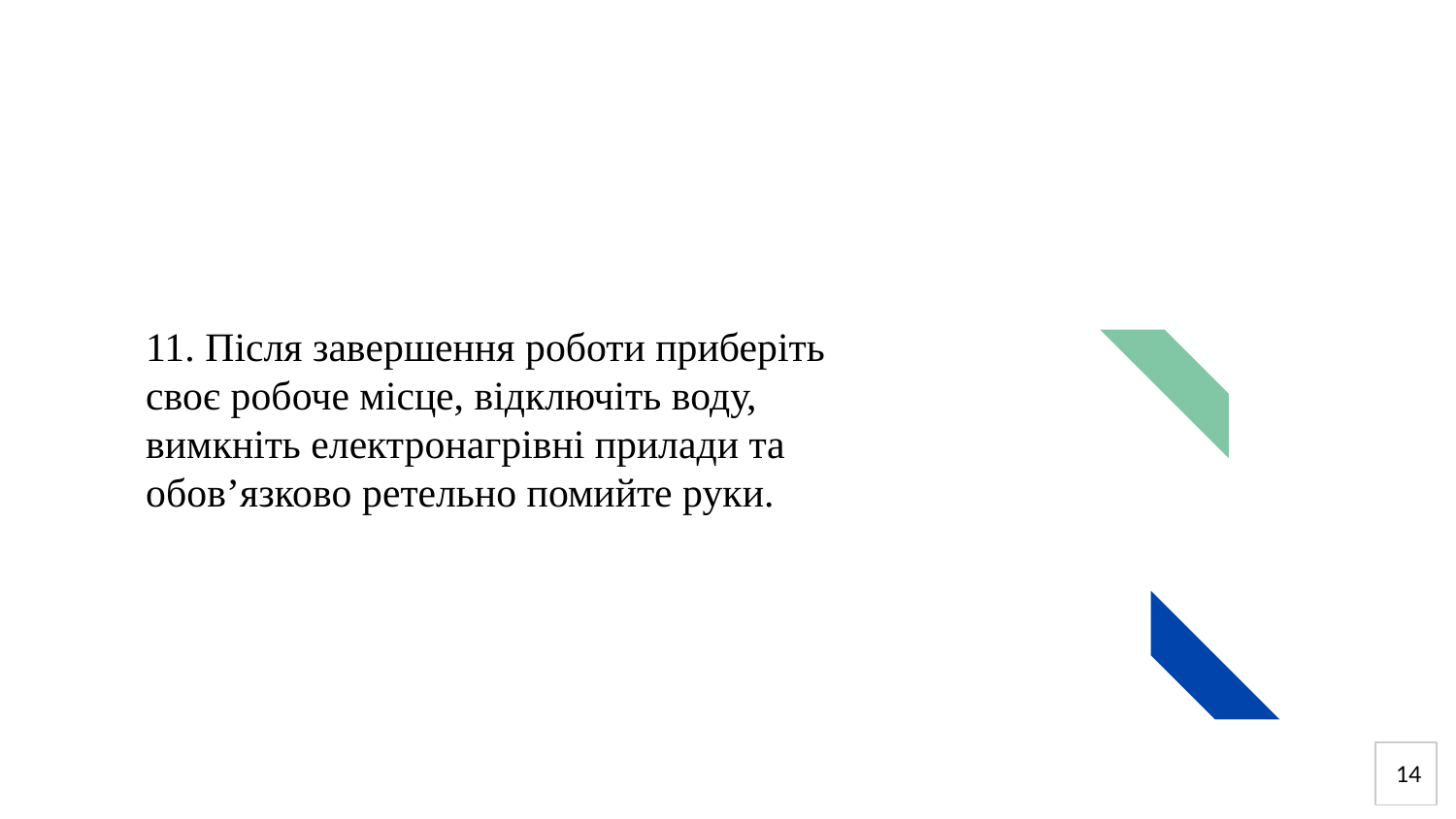

# 11. Після завершення роботи приберіть своє робоче місце, відключіть воду, вимкніть електронагрівні прилади та обов’язково ретельно помийте руки.
14